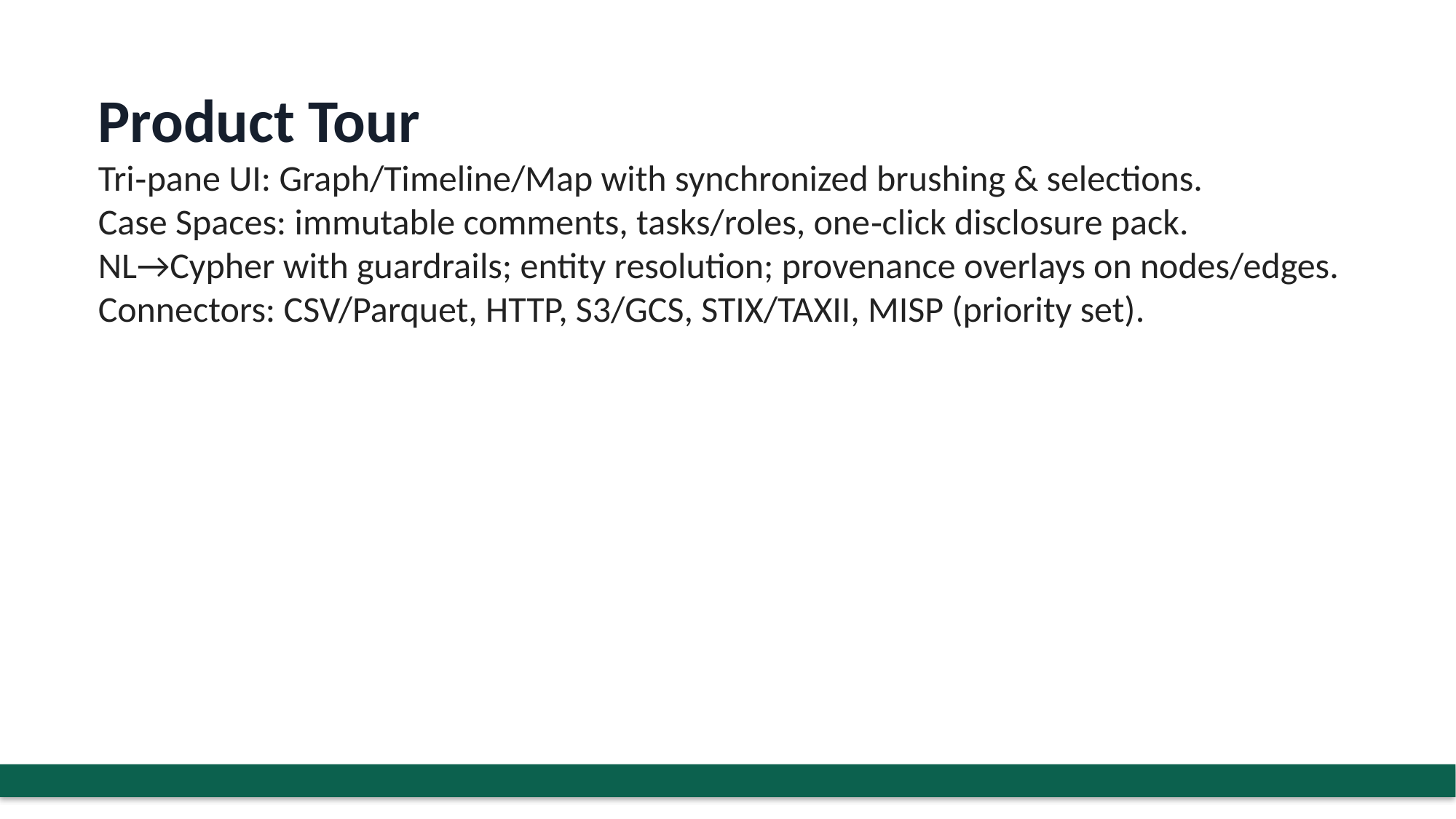

#
Product Tour
Tri‑pane UI: Graph/Timeline/Map with synchronized brushing & selections.
Case Spaces: immutable comments, tasks/roles, one‑click disclosure pack.
NL→Cypher with guardrails; entity resolution; provenance overlays on nodes/edges.
Connectors: CSV/Parquet, HTTP, S3/GCS, STIX/TAXII, MISP (priority set).